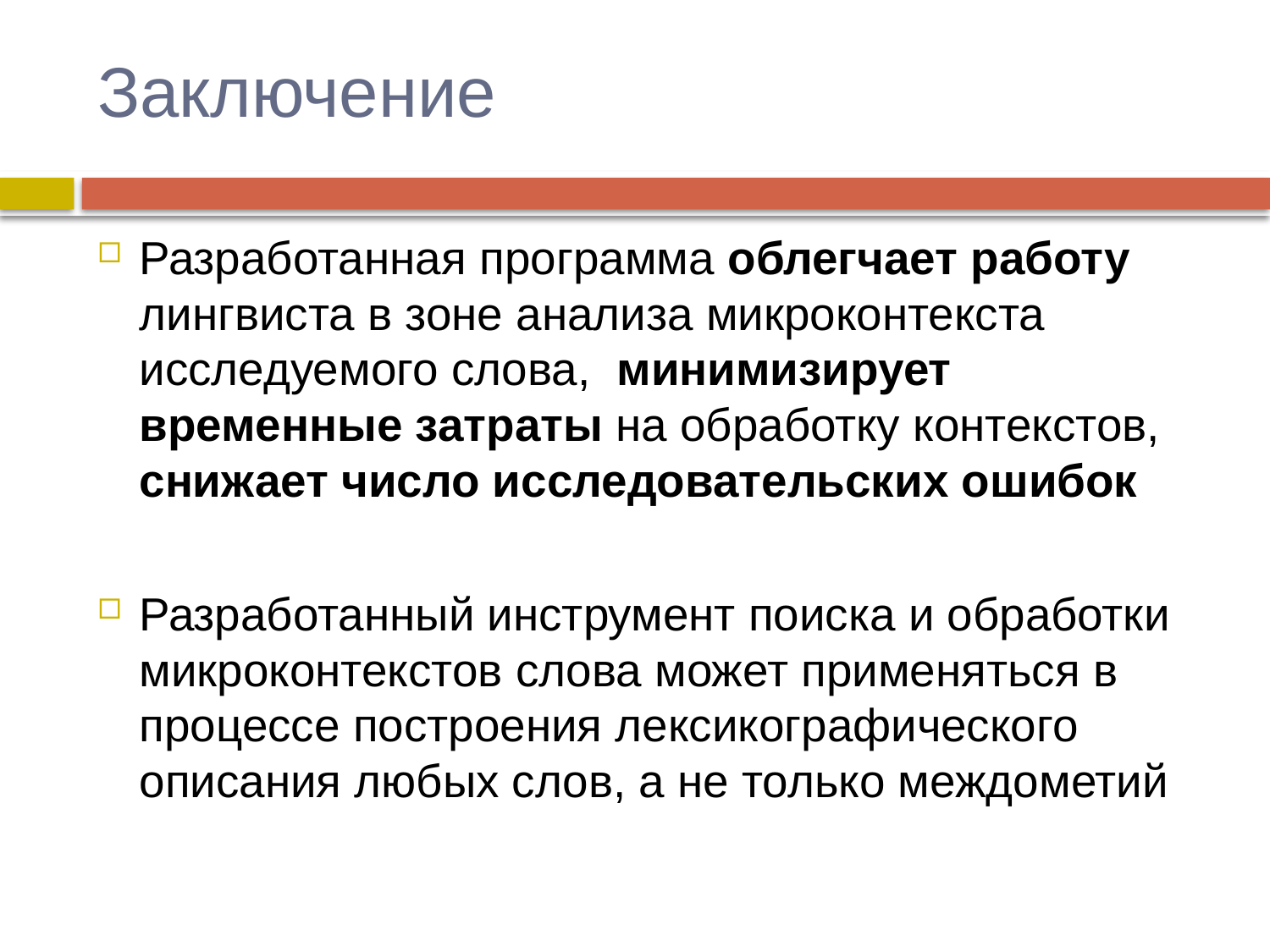

# Заключение
Разработанная программа облегчает работу лингвиста в зоне анализа микроконтекста исследуемого слова,  минимизирует временные затраты на обработку контекстов, снижает число исследовательских ошибок

Разработанный инструмент поиска и обработки микроконтекстов слова может применяться в процессе построения лексикографического описания любых слов, а не только междометий